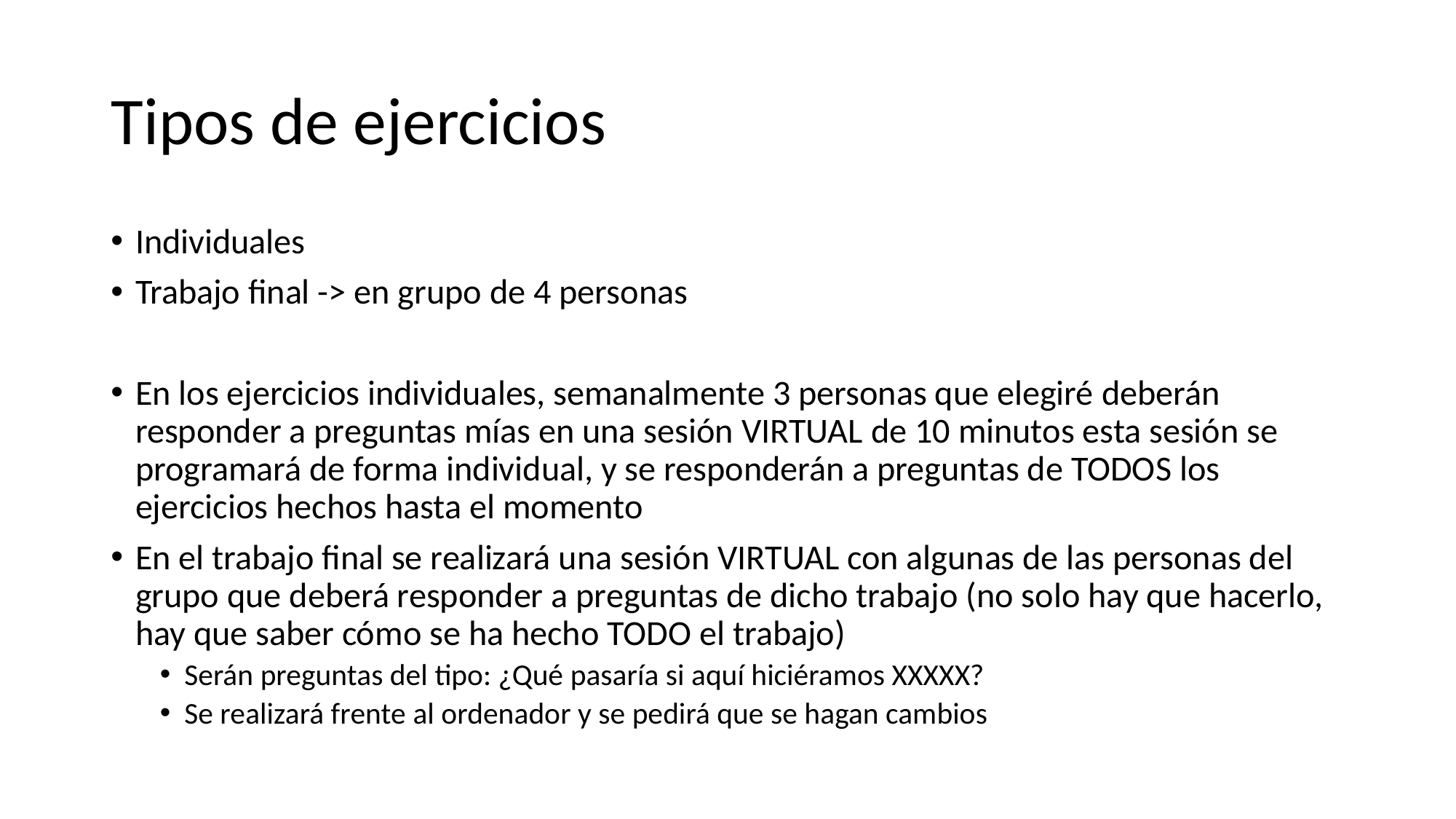

# Tipos de ejercicios
Individuales
Trabajo final -> en grupo de 4 personas

En los ejercicios individuales, semanalmente 3 personas que elegiré deberán responder a preguntas mías en una sesión VIRTUAL de 10 minutos esta sesión se programará de forma individual, y se responderán a preguntas de TODOS los ejercicios hechos hasta el momento
En el trabajo final se realizará una sesión VIRTUAL con algunas de las personas del grupo que deberá responder a preguntas de dicho trabajo (no solo hay que hacerlo, hay que saber cómo se ha hecho TODO el trabajo)
Serán preguntas del tipo: ¿Qué pasaría si aquí hiciéramos XXXXX?
Se realizará frente al ordenador y se pedirá que se hagan cambios